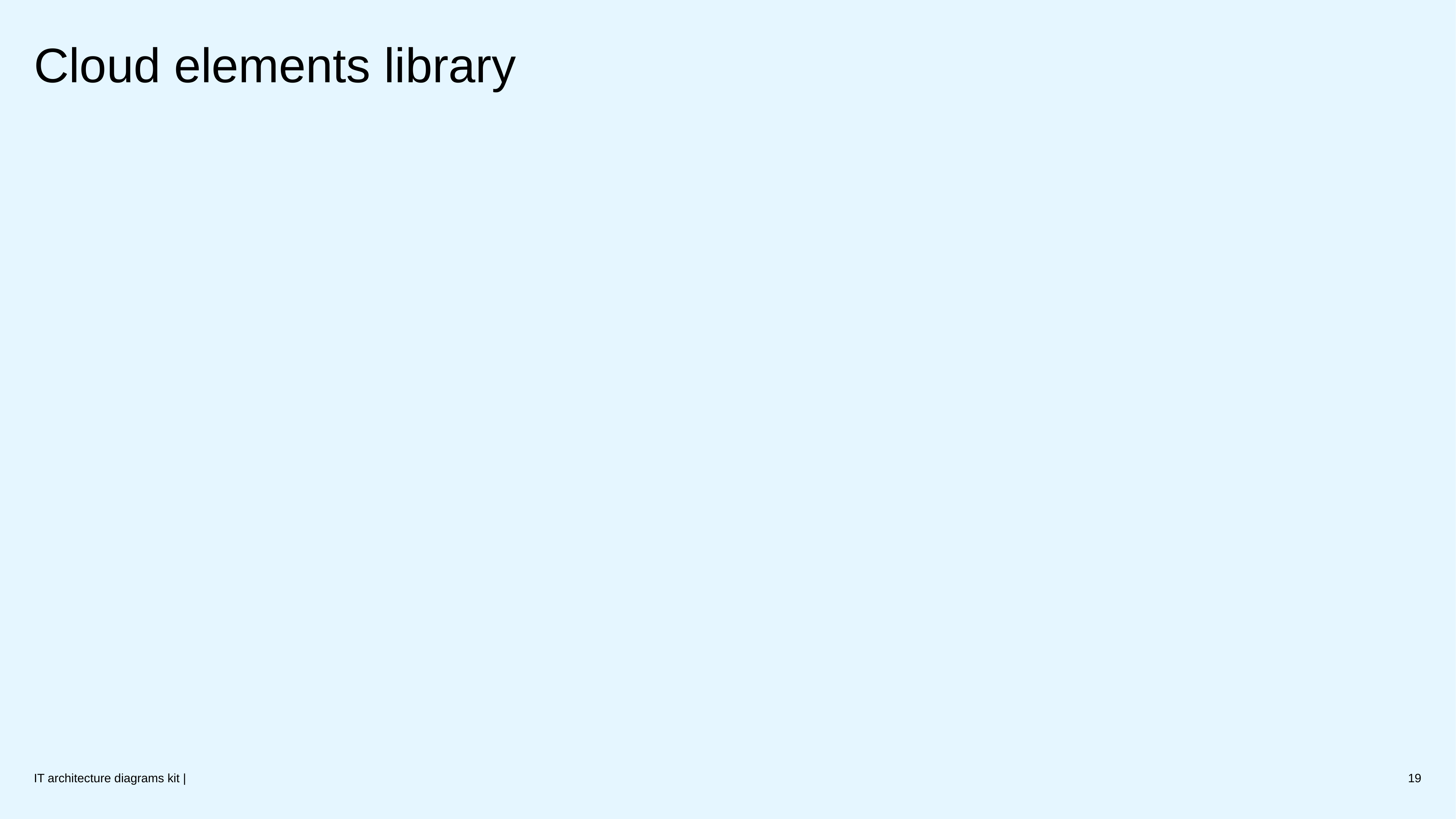

# Cloud elements library
IT architecture diagrams kit |
19